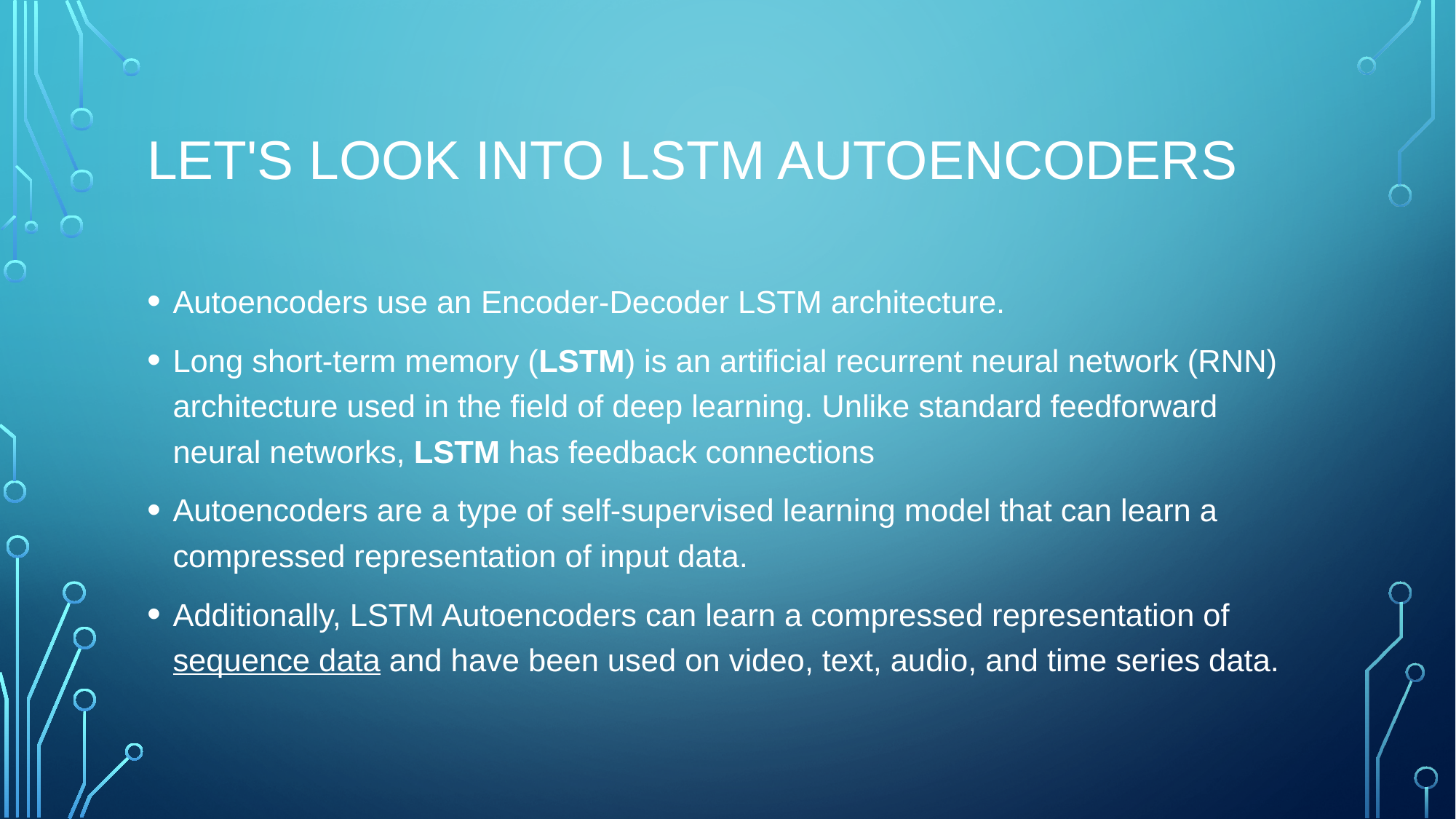

# Let's Look into LSTM Autoencoders
Autoencoders use an Encoder-Decoder LSTM architecture.
Long short-term memory (LSTM) is an artificial recurrent neural network (RNN) architecture used in the field of deep learning. Unlike standard feedforward neural networks, LSTM has feedback connections
Autoencoders are a type of self-supervised learning model that can learn a compressed representation of input data.
Additionally, LSTM Autoencoders can learn a compressed representation of sequence data and have been used on video, text, audio, and time series data.